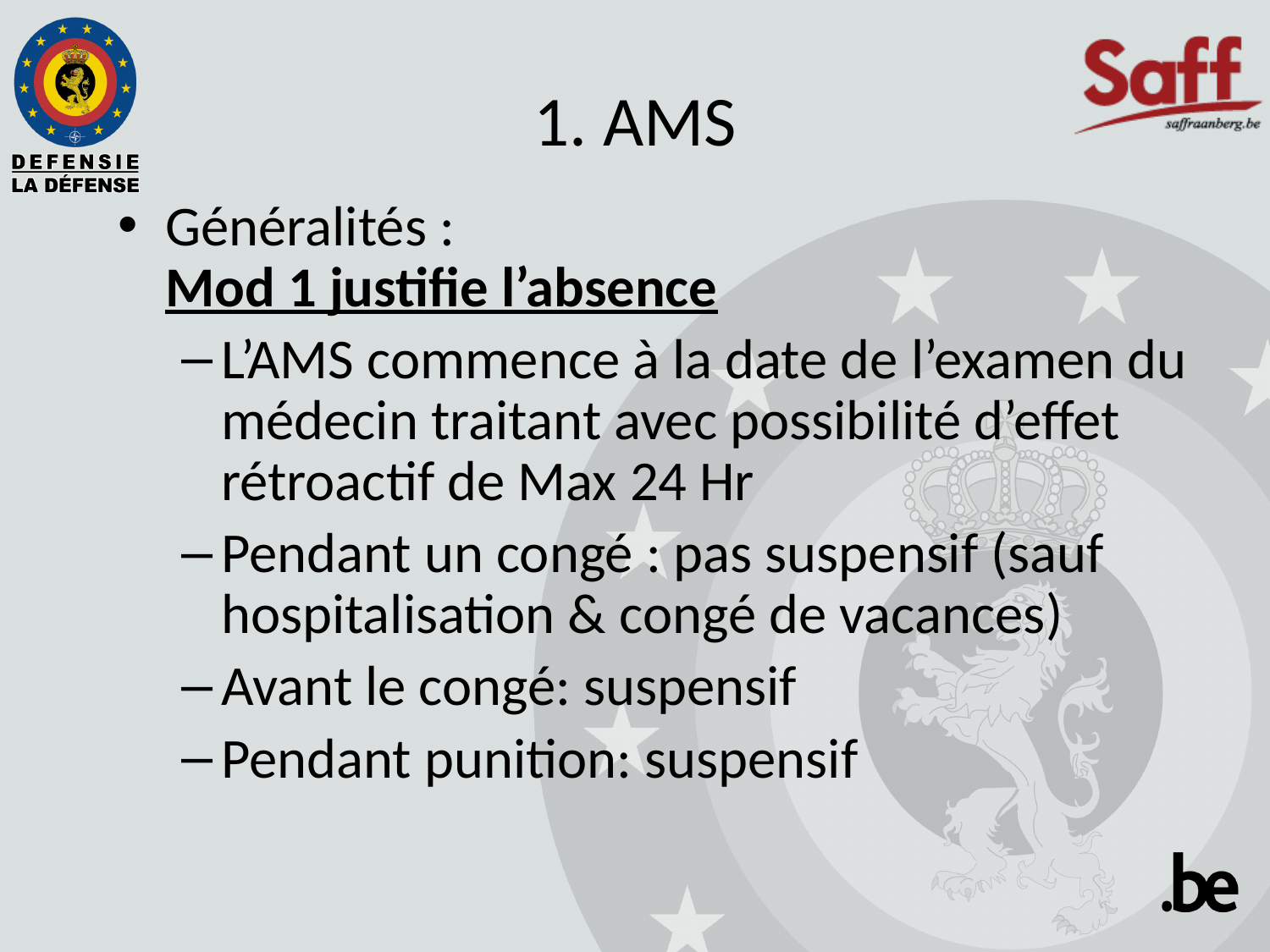

# 1. AMS
Généralités :
Mod 1 justifie l’absence
L’AMS commence à la date de l’examen du médecin traitant avec possibilité d’effet rétroactif de Max 24 Hr
Pendant un congé : pas suspensif (sauf hospitalisation & congé de vacances)
Avant le congé: suspensif
Pendant punition: suspensif